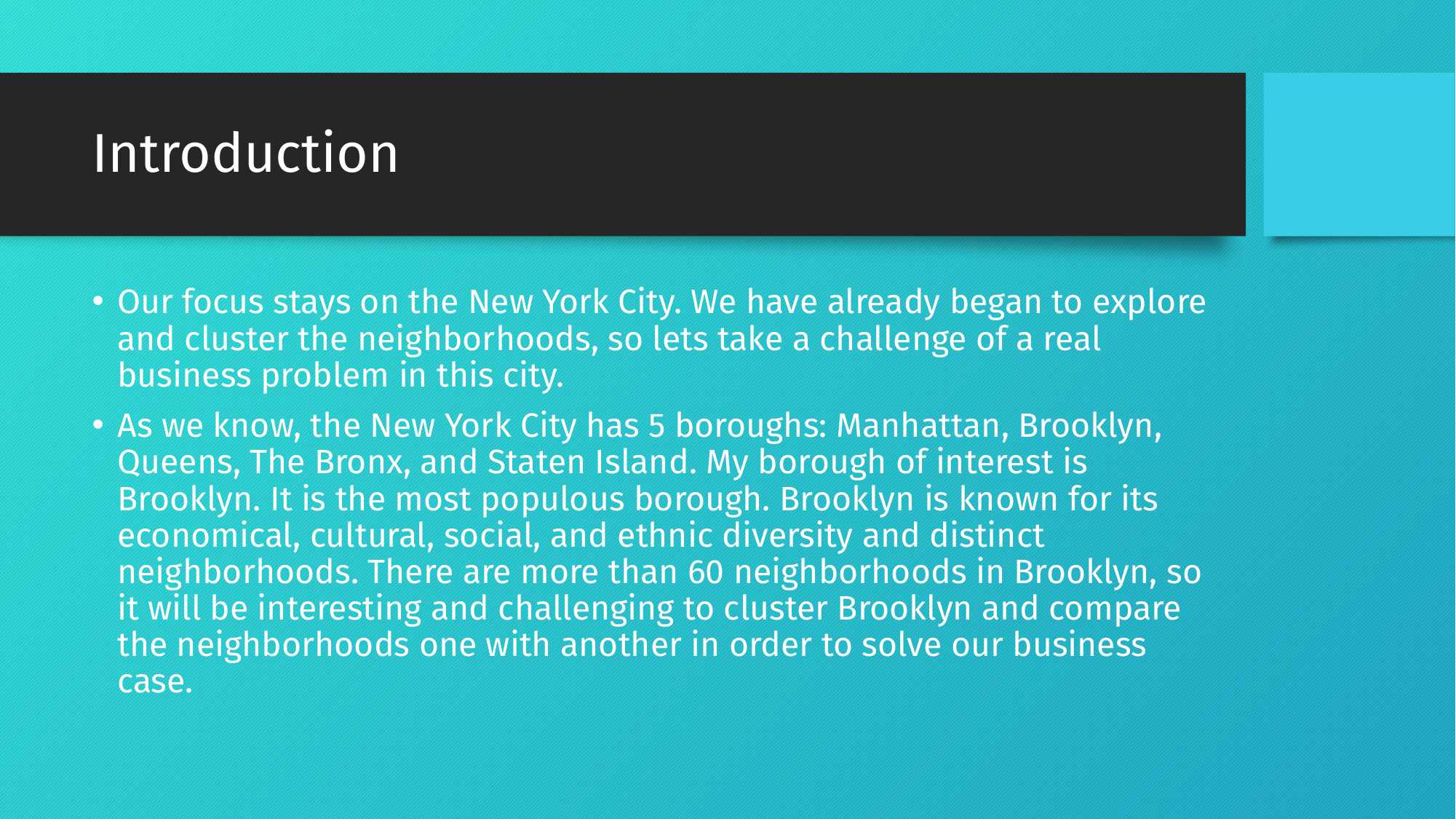

# Introduction
Our focus stays on the New York City. We have already began to explore and cluster the neighborhoods, so lets take a challenge of a real business problem in this city.
As we know, the New York City has 5 boroughs: Manhattan, Brooklyn, Queens, The Bronx, and Staten Island. My borough of interest is Brooklyn. It is the most populous borough. Brooklyn is known for its economical, cultural, social, and ethnic diversity and distinct neighborhoods. There are more than 60 neighborhoods in Brooklyn, so it will be interesting and challenging to cluster Brooklyn and compare the neighborhoods one with another in order to solve our business case.